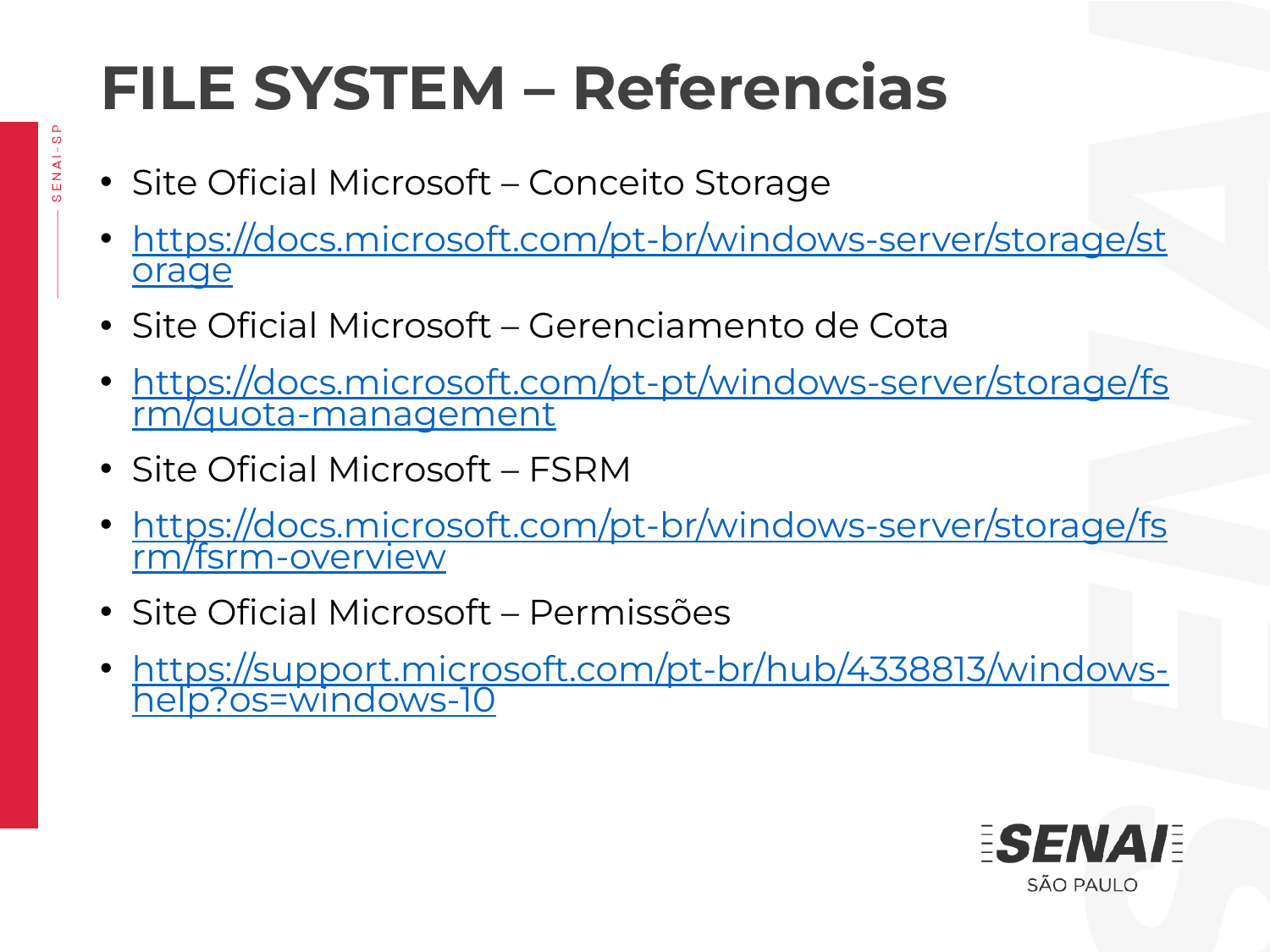

FILE SYSTEM – Referencias

Site Oficial Microsoft – Conceito Storage
https://docs.microsoft.com/pt-br/windows-server/storage/storage
Site Oficial Microsoft – Gerenciamento de Cota
https://docs.microsoft.com/pt-pt/windows-server/storage/fsrm/quota-management
Site Oficial Microsoft – FSRM
https://docs.microsoft.com/pt-br/windows-server/storage/fsrm/fsrm-overview
Site Oficial Microsoft – Permissões
https://support.microsoft.com/pt-br/hub/4338813/windows-help?os=windows-10